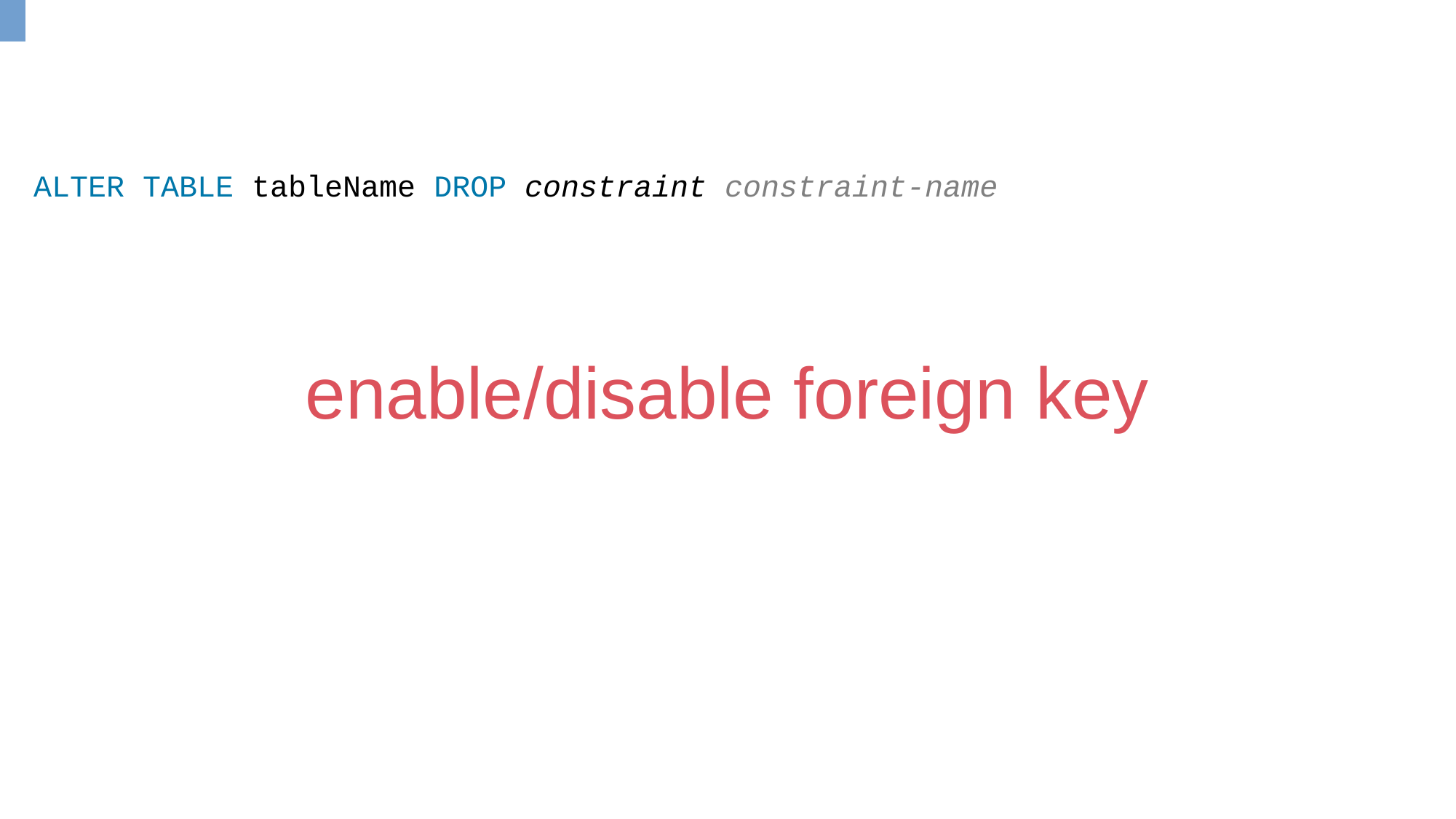

ALTER TABLE tableName DROP constraint constraint-name
enable/disable foreign key